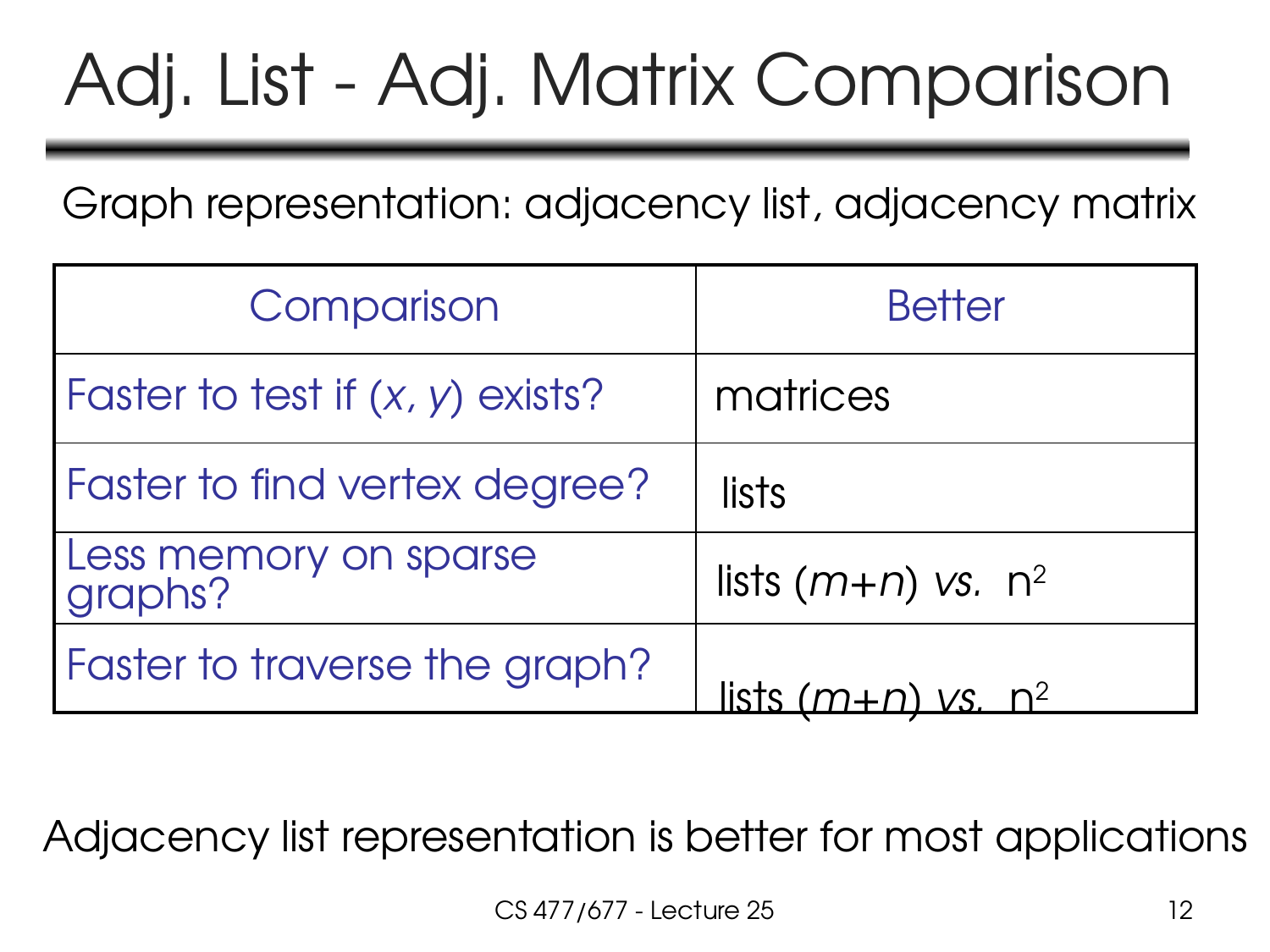

# Adj. List - Adj. Matrix Comparison
Graph representation: adjacency list, adjacency matrix
| Comparison | Better |
| --- | --- |
| Faster to test if (x, y) exists? |  |
| Faster to find vertex degree? |  |
| Less memory on sparse graphs? |  |
| Faster to traverse the graph? |  |
matrices
lists
lists (m+n) vs.  n2
lists (m+n) vs.  n2
Adjacency list representation is better for most applications
CS 477/677 - Lecture 25
12